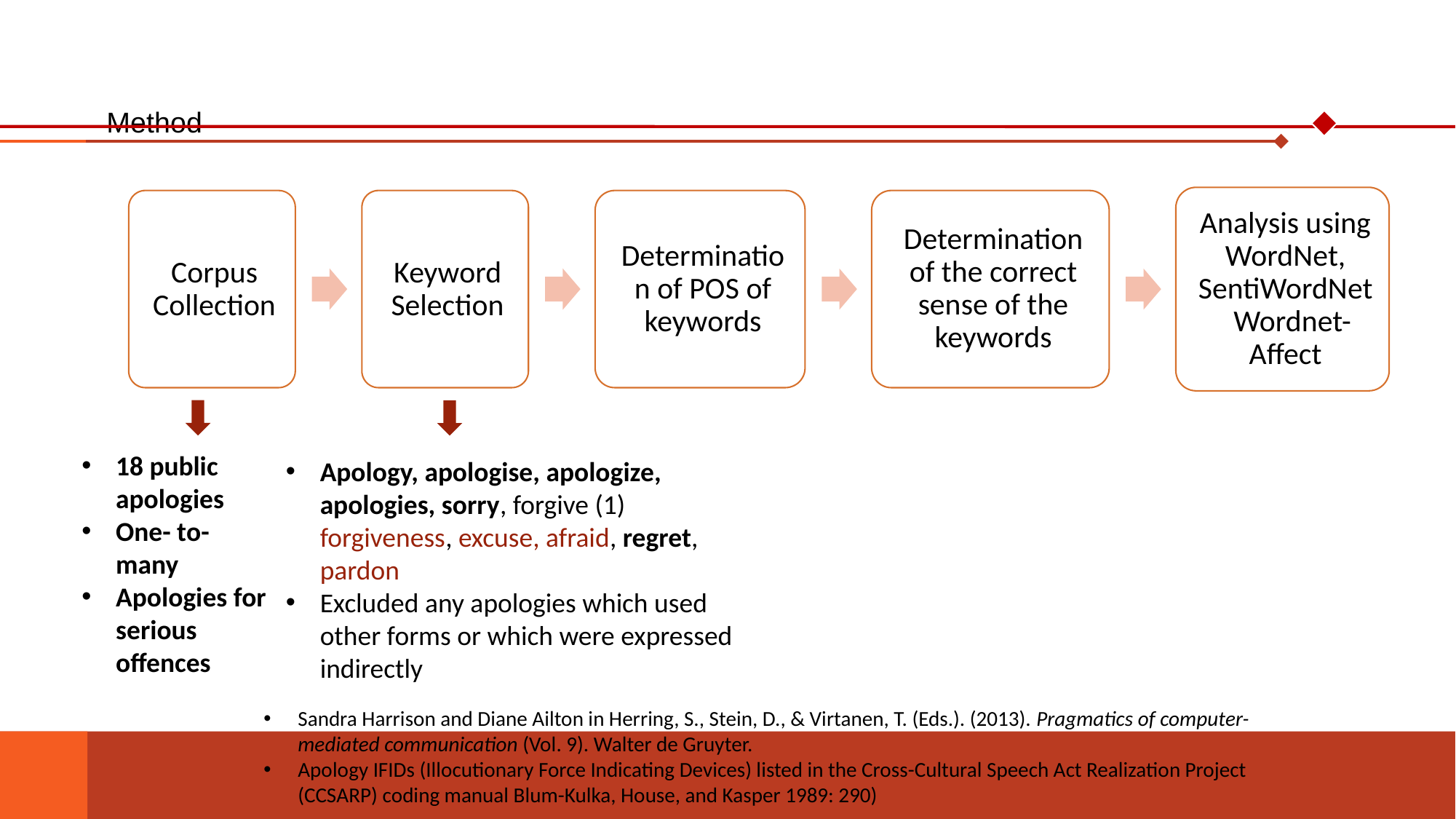

Corpus Collection

Keyword Selection

Determination of POS of keywords

Determination of the correct sense of the keywords

Analysis using WordNet, SentiWordNet   Wordnet-Affect
# Method

18 public apologies
One- to- many
Apologies for serious offences
Apology, apologise, apologize, apologies, sorry, forgive (1) forgiveness, excuse, afraid, regret, pardon
Excluded any apologies which used other forms or which were expressed indirectly

Sandra Harrison and Diane Ailton in Herring, S., Stein, D., & Virtanen, T. (Eds.). (2013). Pragmatics of computer-mediated communication (Vol. 9). Walter de Gruyter.
Apology IFIDs (Illocutionary Force Indicating Devices) listed in the Cross-Cultural Speech Act Realization Project (CCSARP) coding manual Blum-Kulka, House, and Kasper 1989: 290)